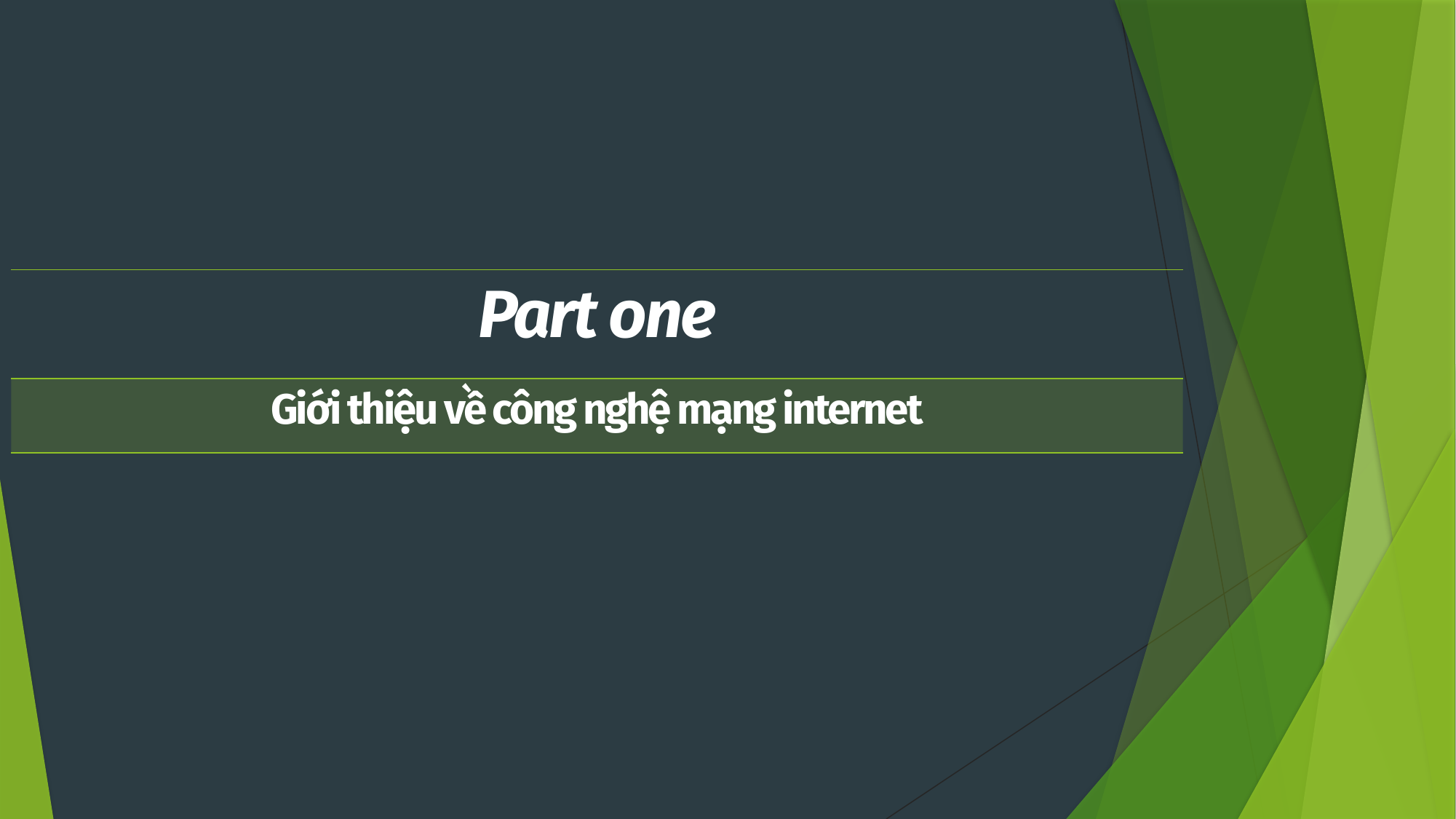

| Part one |
| --- |
| Giới thiệu về công nghệ mạng internet |